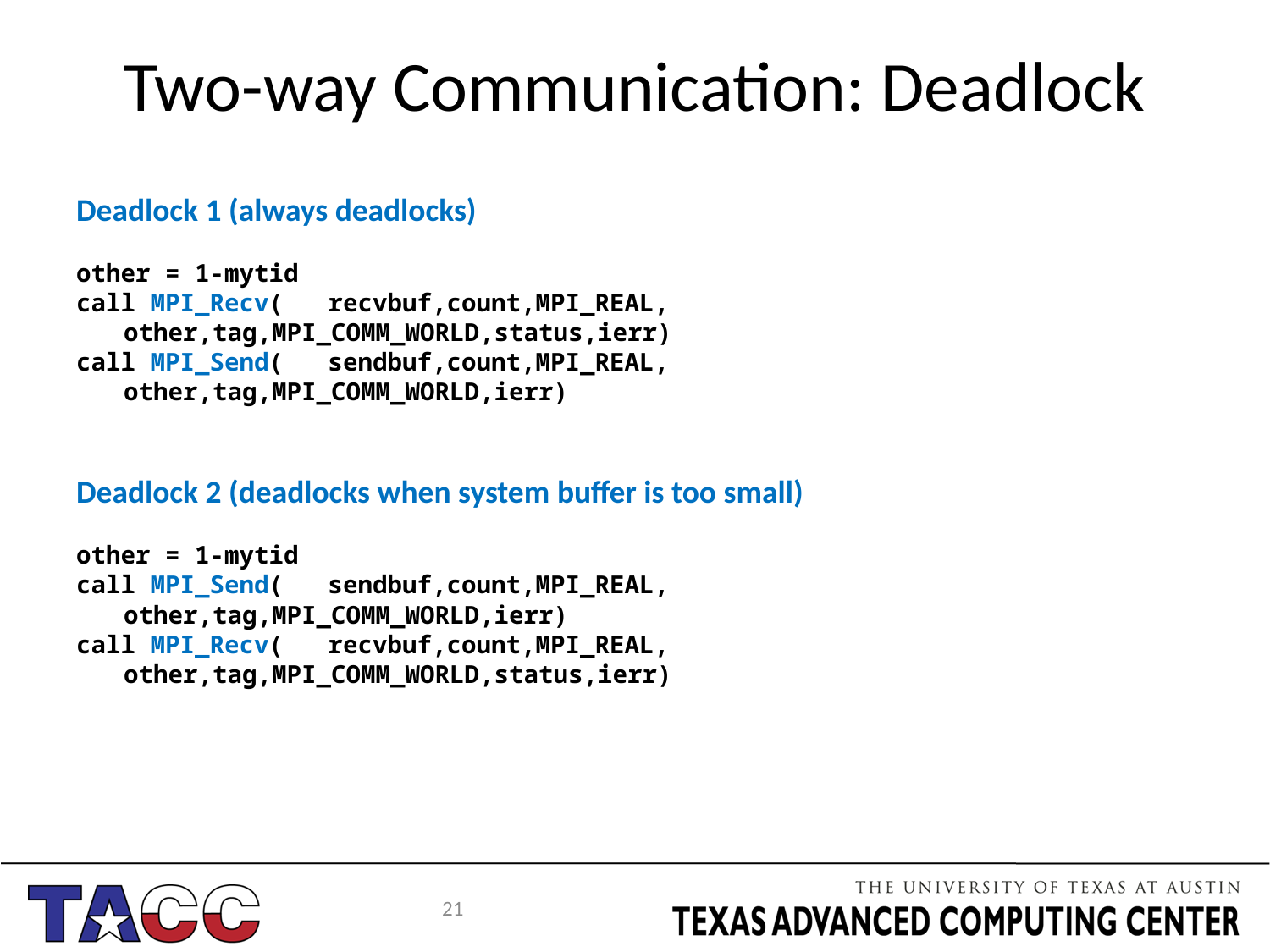

# Two-way Communication: Deadlock
Deadlock 1 (always deadlocks)

other = 1-mytid
call MPI_Recv(   recvbuf,count,MPI_REAL,
	other,tag,MPI_COMM_WORLD,status,ierr)
call MPI_Send(   sendbuf,count,MPI_REAL,
	other,tag,MPI_COMM_WORLD,ierr)

Deadlock 2 (deadlocks when system buffer is too small)

other = 1-mytid
call MPI_Send(   sendbuf,count,MPI_REAL,
	other,tag,MPI_COMM_WORLD,ierr)
call MPI_Recv(   recvbuf,count,MPI_REAL,
	other,tag,MPI_COMM_WORLD,status,ierr)
21